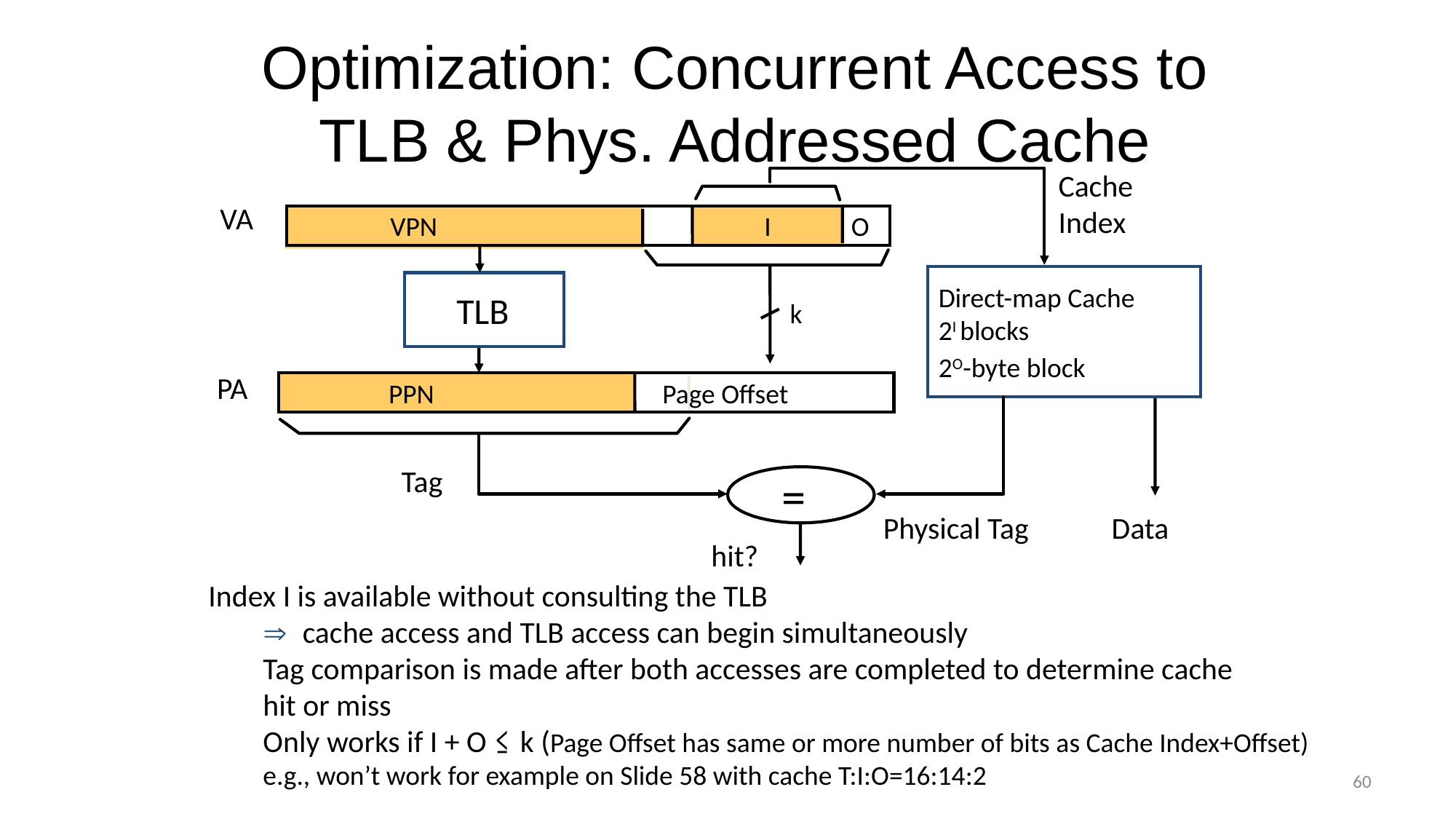

# Optimization: Concurrent Access to TLB & Phys. Addressed Cache
Cache
Index

VA
               VPN                                                     I             O

Direct-map Cache
2I blocks
2O-byte block
     TLB
k

PA

                PPN                                     Page Offset

Tag
  =
Physical Tag
Data

hit?
Index I is available without consulting the TLB
⇒ cache access and TLB access can begin simultaneously
Tag comparison is made after both accesses are completed to determine cache
hit or miss
Only works if I + O ≤ k (Page Offset has same or more number of bits as Cache Index+Offset)
e.g., won’t work for example on Slide 58 with cache T:I:O=16:14:2

60